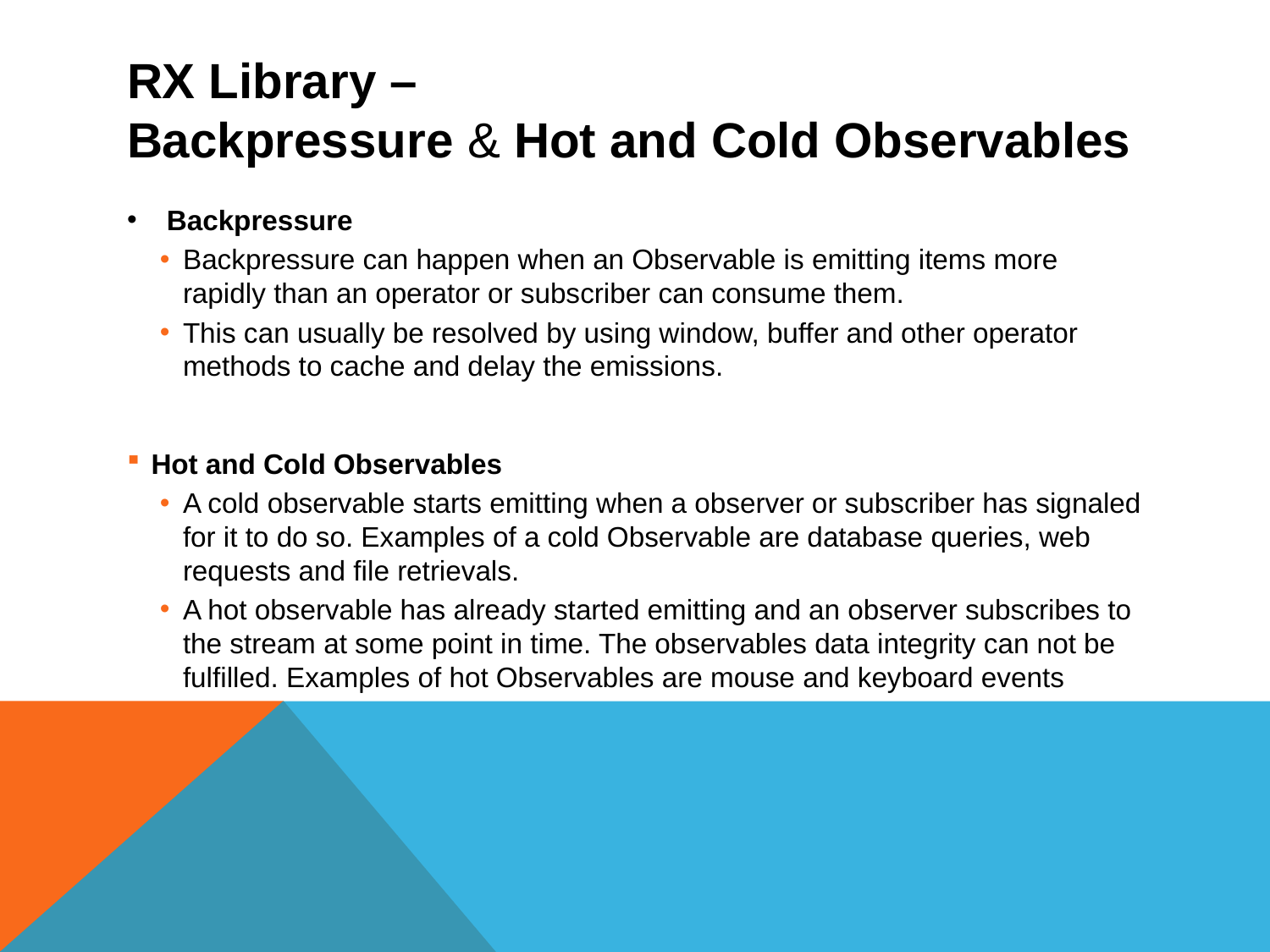

# RX Library – Backpressure & Hot and Cold Observables
Backpressure
Backpressure can happen when an Observable is emitting items more rapidly than an operator or subscriber can consume them.
This can usually be resolved by using window, buffer and other operator methods to cache and delay the emissions.

Hot and Cold Observables
A cold observable starts emitting when a observer or subscriber has signaled for it to do so. Examples of a cold Observable are database queries, web requests and file retrievals.
A hot observable has already started emitting and an observer subscribes to the stream at some point in time. The observables data integrity can not be fulfilled. Examples of hot Observables are mouse and keyboard events